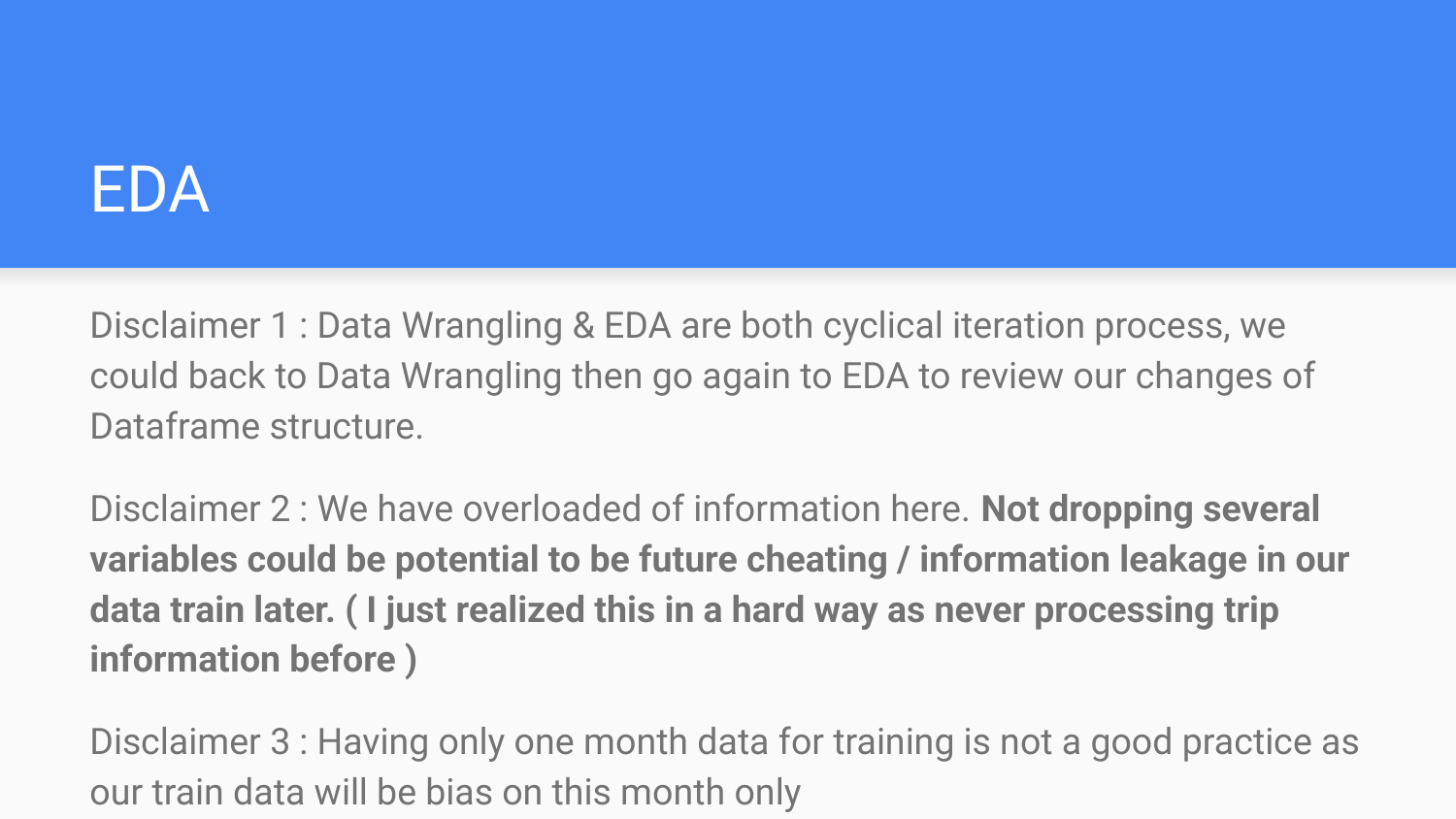

# EDA
Disclaimer 1 : Data Wrangling & EDA are both cyclical iteration process, we could back to Data Wrangling then go again to EDA to review our changes of Dataframe structure.
Disclaimer 2 : We have overloaded of information here. Not dropping several variables could be potential to be future cheating / information leakage in our data train later. ( I just realized this in a hard way as never processing trip information before )
Disclaimer 3 : Having only one month data for training is not a good practice as our train data will be bias on this month only